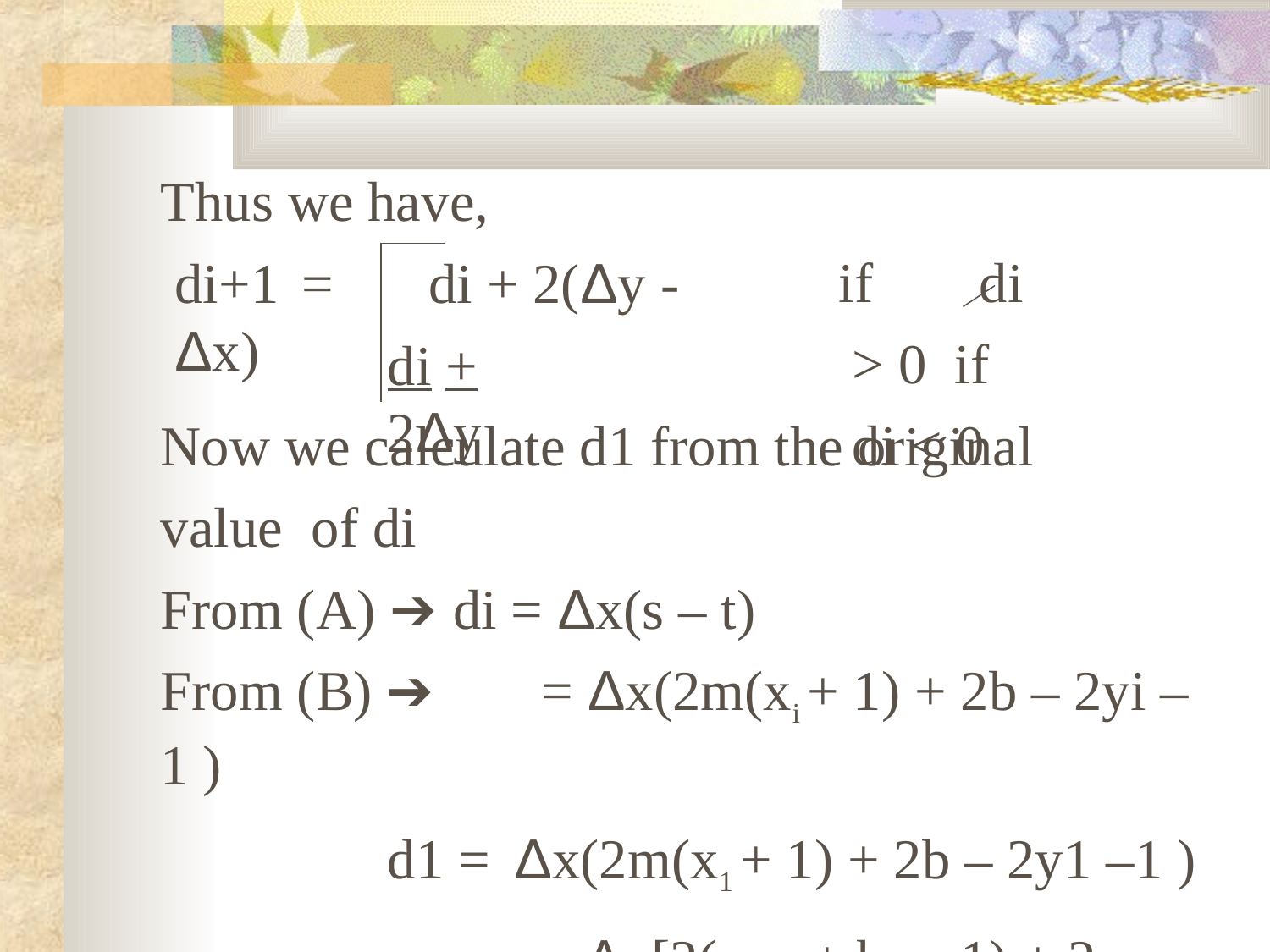

Thus we have,
if	di > 0  if di < 0

di+1	=	di + 2(Δy - Δx)

di + 2Δy
Now we calculate d1 from the original value  of di
From (A) ➔ di = Δx(s – t)
From (B) ➔	= Δx(2m(xi + 1) + 2b – 2yi –1 )
d1 =	Δx(2m(x1 + 1) + 2b – 2y1 –1 )
=	Δx[2(mx1 + b - y1) + 2m –1 )